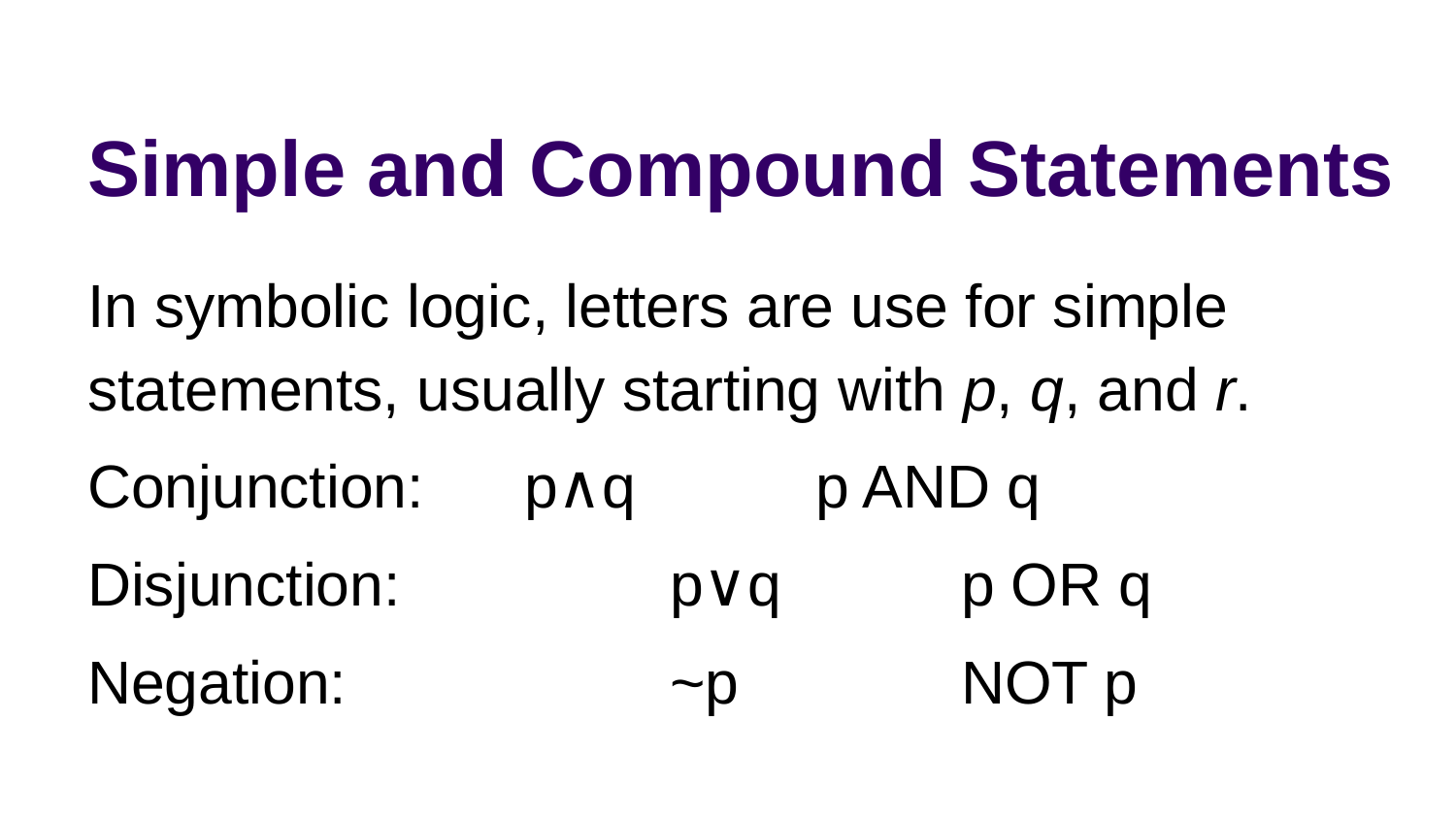

# Simple and Compound Statements

In symbolic logic, letters are use for simple statements, usually starting with p, q, and r.
Conjunction:  	p∧q   	p AND q
Disjunction:  		p∨q   	p OR q
Negation:  		~p     	NOT p